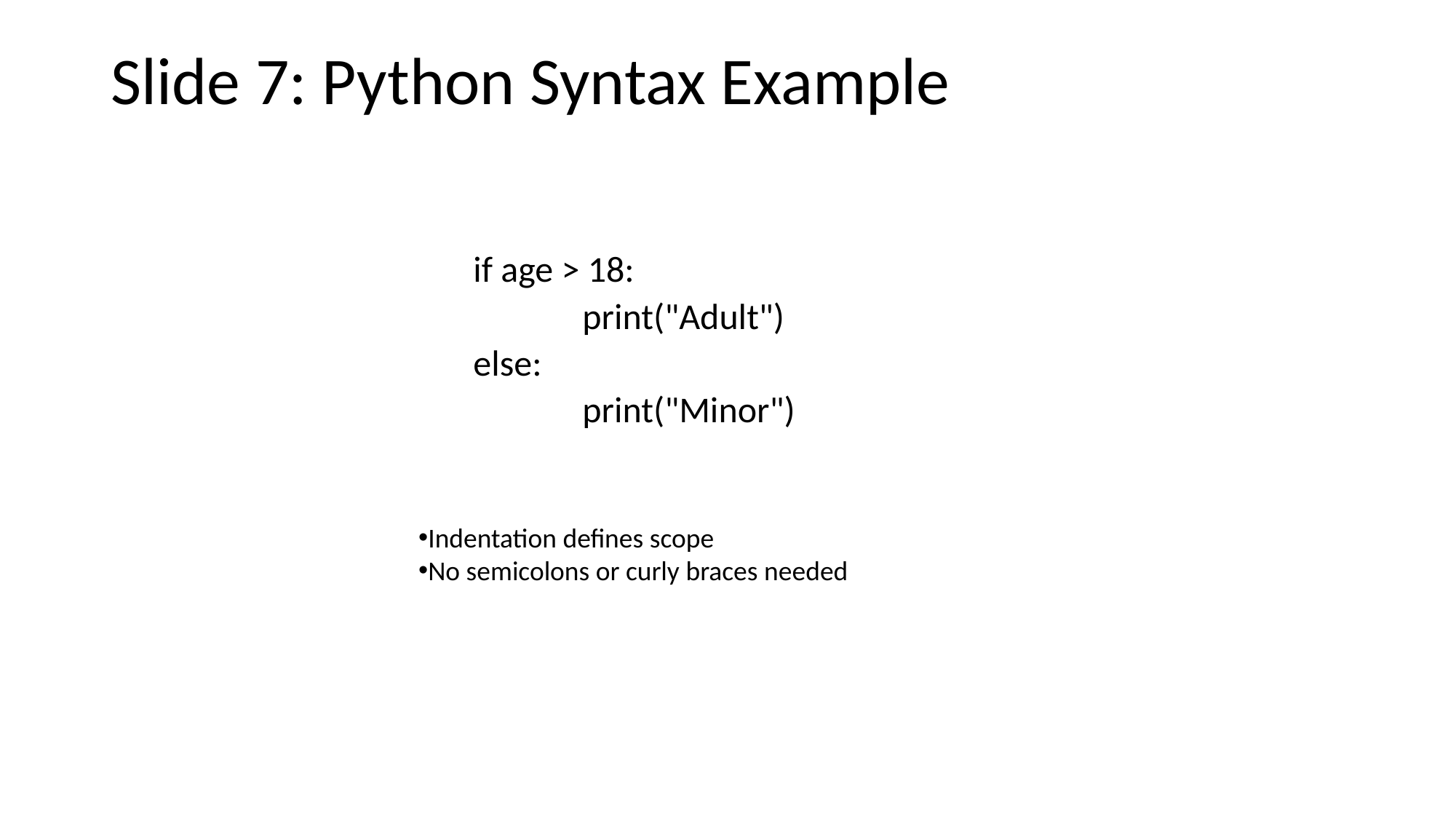

# Slide 7: Python Syntax Example
if age > 18:
	print("Adult")
else:
	print("Minor")
Indentation defines scope
No semicolons or curly braces needed